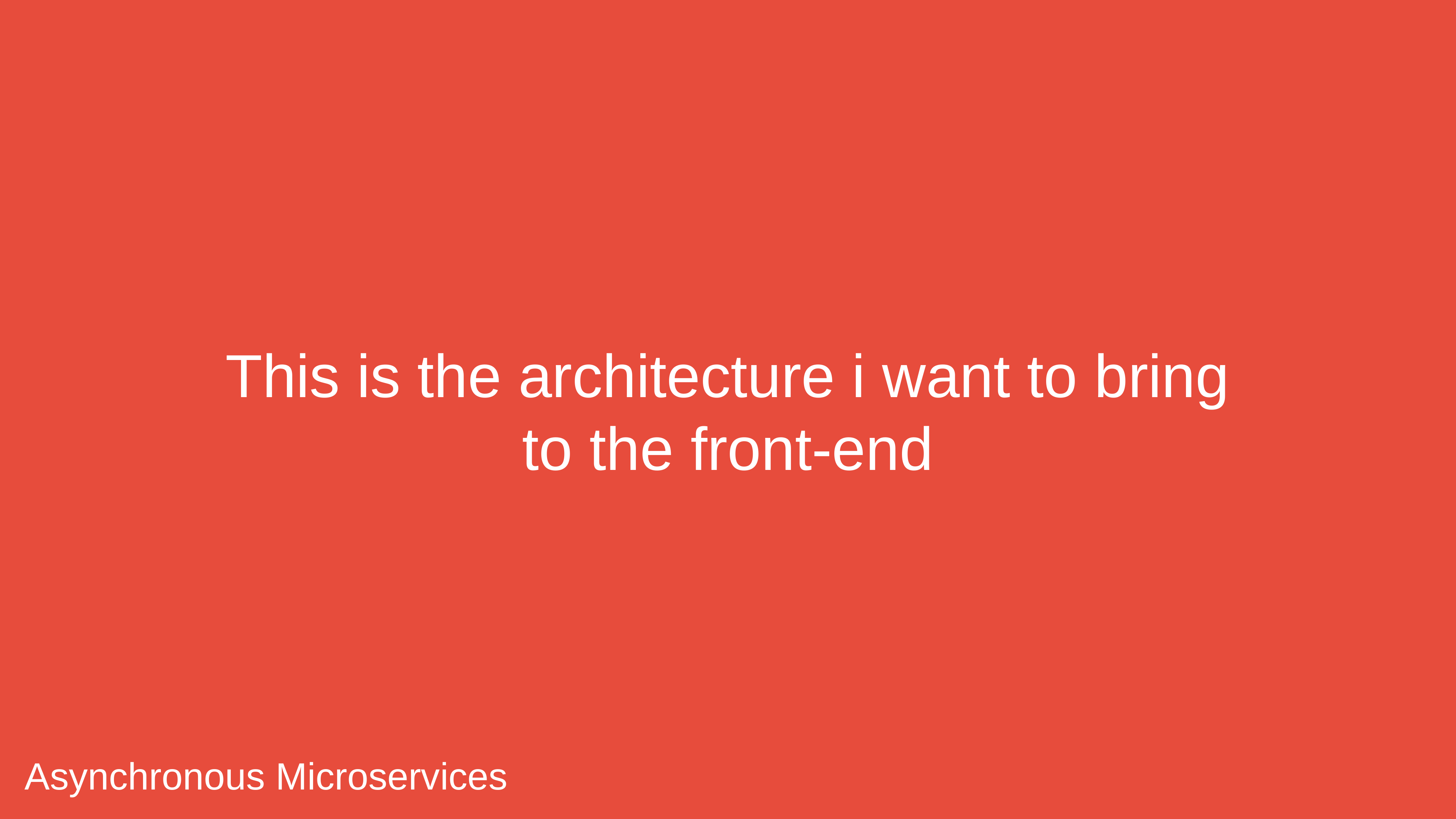

This is the architecture i want to bring
to the front-end
Asynchronous Microservices